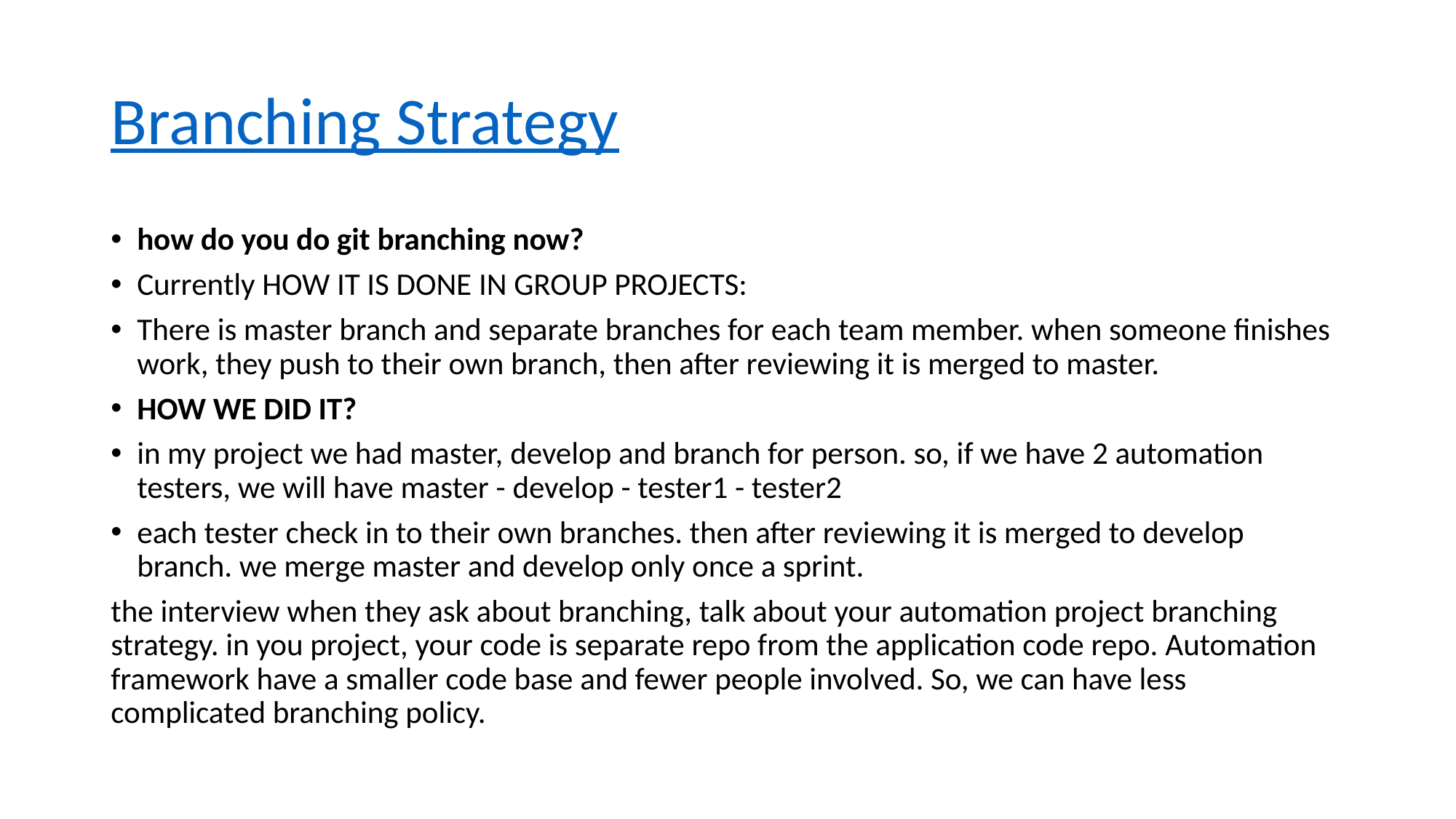

# Branching Strategy
how do you do git branching now?
Currently HOW IT IS DONE IN GROUP PROJECTS:
There is master branch and separate branches for each team member. when someone finishes work, they push to their own branch, then after reviewing it is merged to master.
HOW WE DID IT?
in my project we had master, develop and branch for person. so, if we have 2 automation testers, we will have master - develop - tester1 - tester2
each tester check in to their own branches. then after reviewing it is merged to develop branch. we merge master and develop only once a sprint.
the interview when they ask about branching, talk about your automation project branching strategy. in you project, your code is separate repo from the application code repo. Automation framework have a smaller code base and fewer people involved. So, we can have less complicated branching policy.